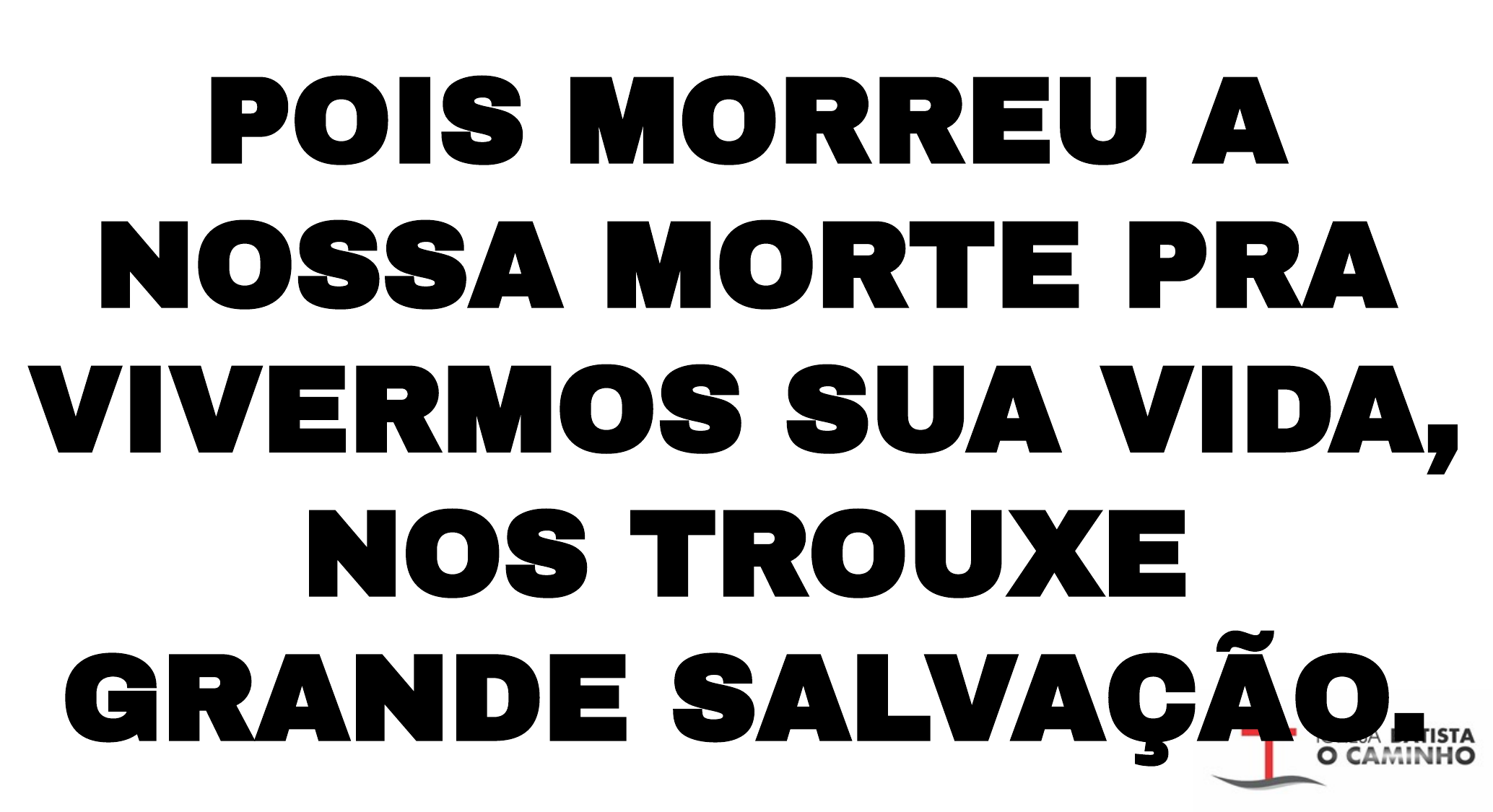

POIS MORREU A NOSSA MORTE PRA VIVERMOS SUA VIDA,
NOS TROUXE GRANDE SALVAÇÃO.